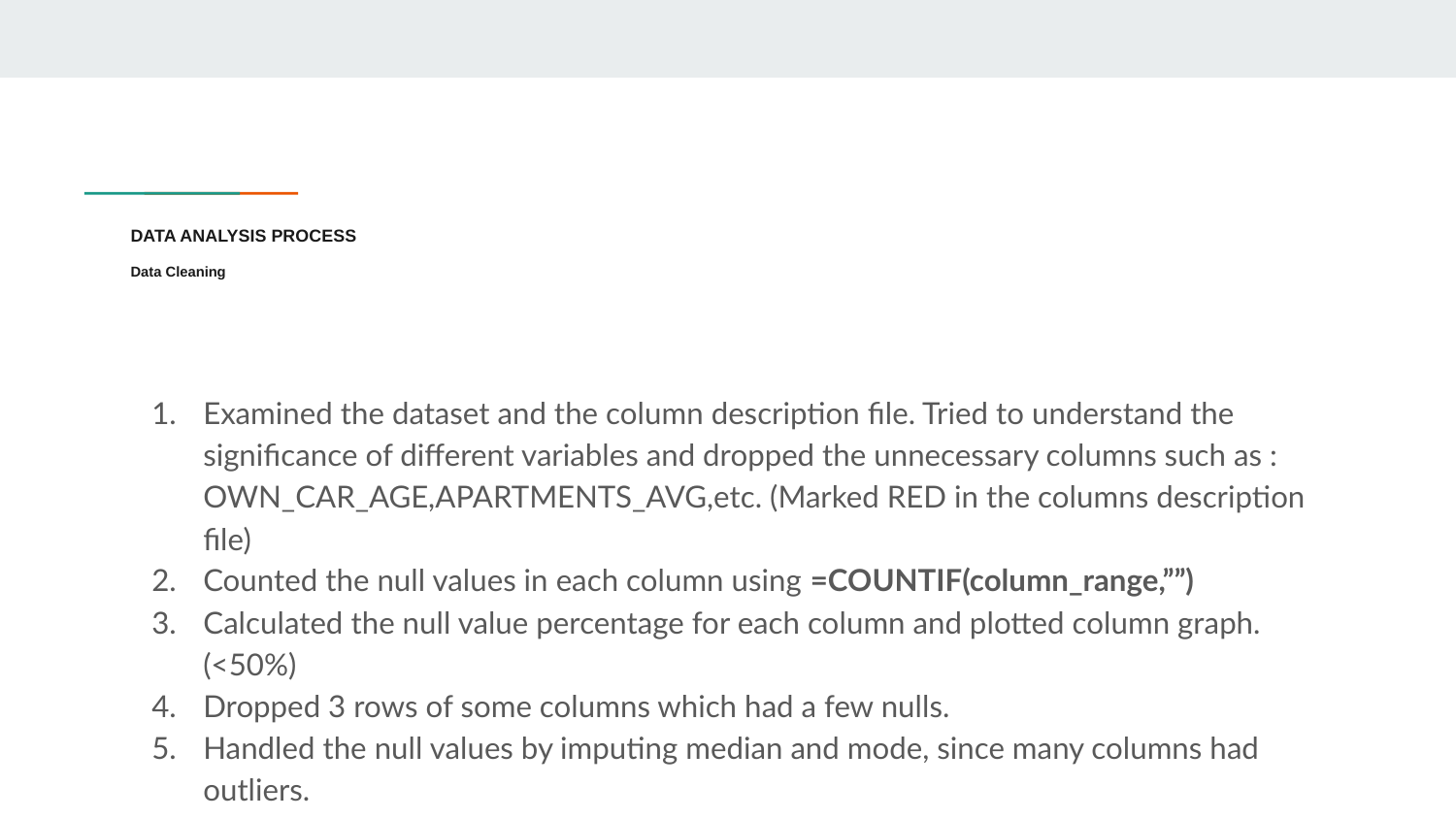

# DATA ANALYSIS PROCESS

Data Cleaning
Examined the dataset and the column description file. Tried to understand the significance of different variables and dropped the unnecessary columns such as : OWN_CAR_AGE,APARTMENTS_AVG,etc. (Marked RED in the columns description file)
Counted the null values in each column using =COUNTIF(column_range,””)
Calculated the null value percentage for each column and plotted column graph. (<50%)
Dropped 3 rows of some columns which had a few nulls.
Handled the null values by imputing median and mode, since many columns had outliers.